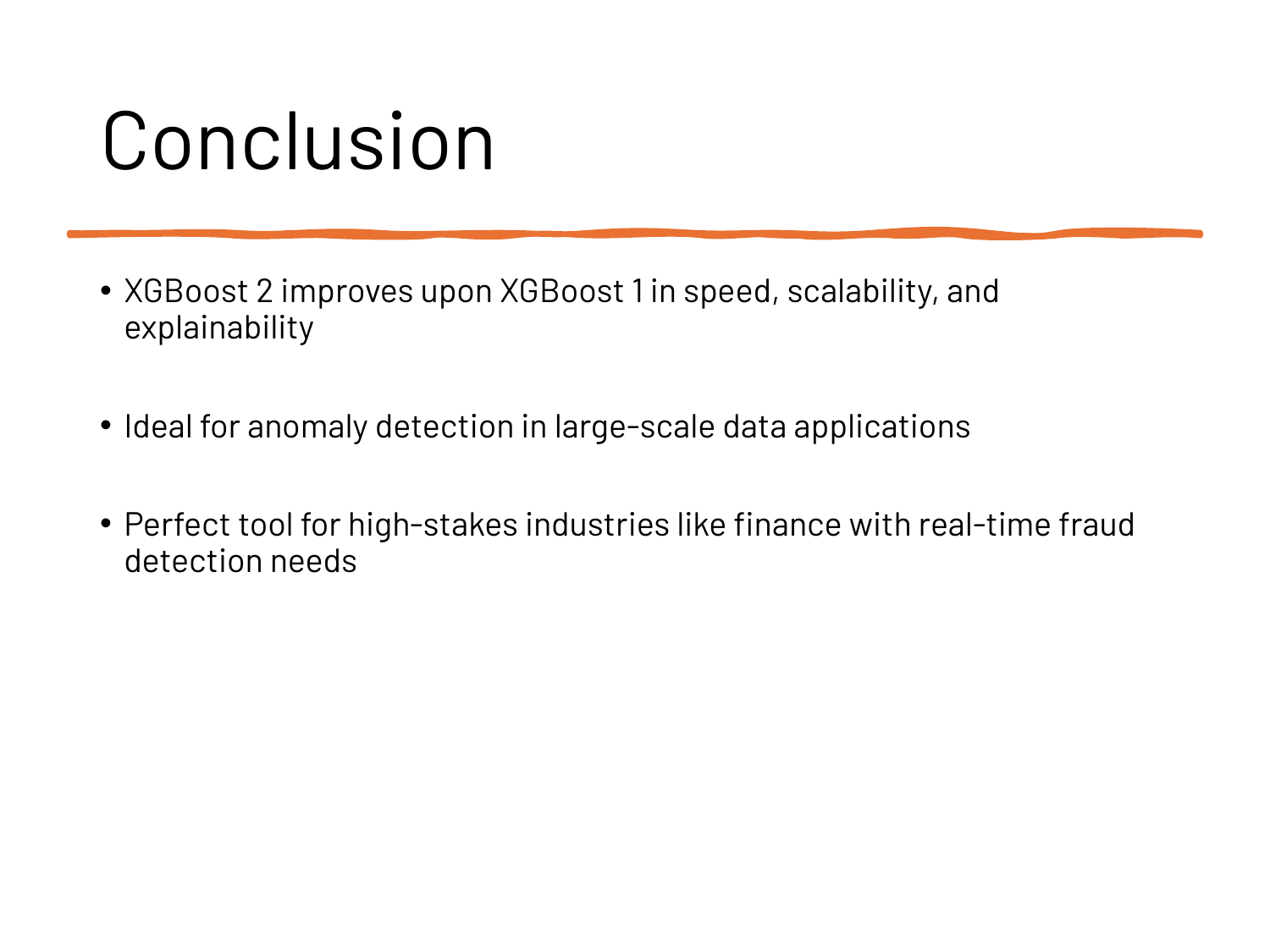

# Conclusion

XGBoost 2 improves upon XGBoost 1 in speed, scalability, and explainability

Ideal for anomaly detection in large-scale data applications

Perfect tool for high-stakes industries like finance with real-time fraud detection needs